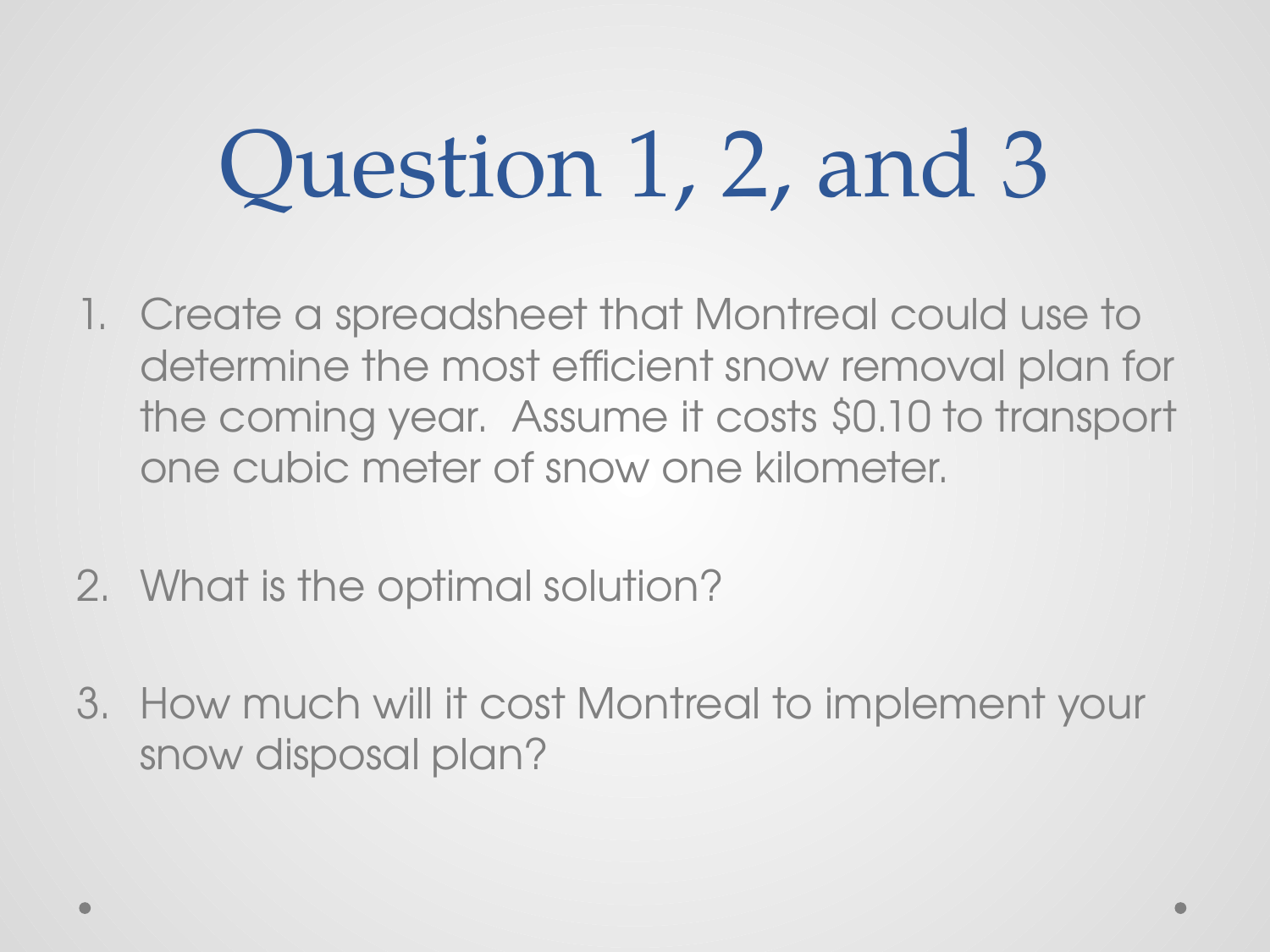

# Question 1, 2, and 3

Create a spreadsheet that Montreal could use to determine the most efficient snow removal plan for the coming year.  Assume it costs $0.10 to transport one cubic meter of snow one kilometer.

What is the optimal solution?

How much will it cost Montreal to implement your snow disposal plan?